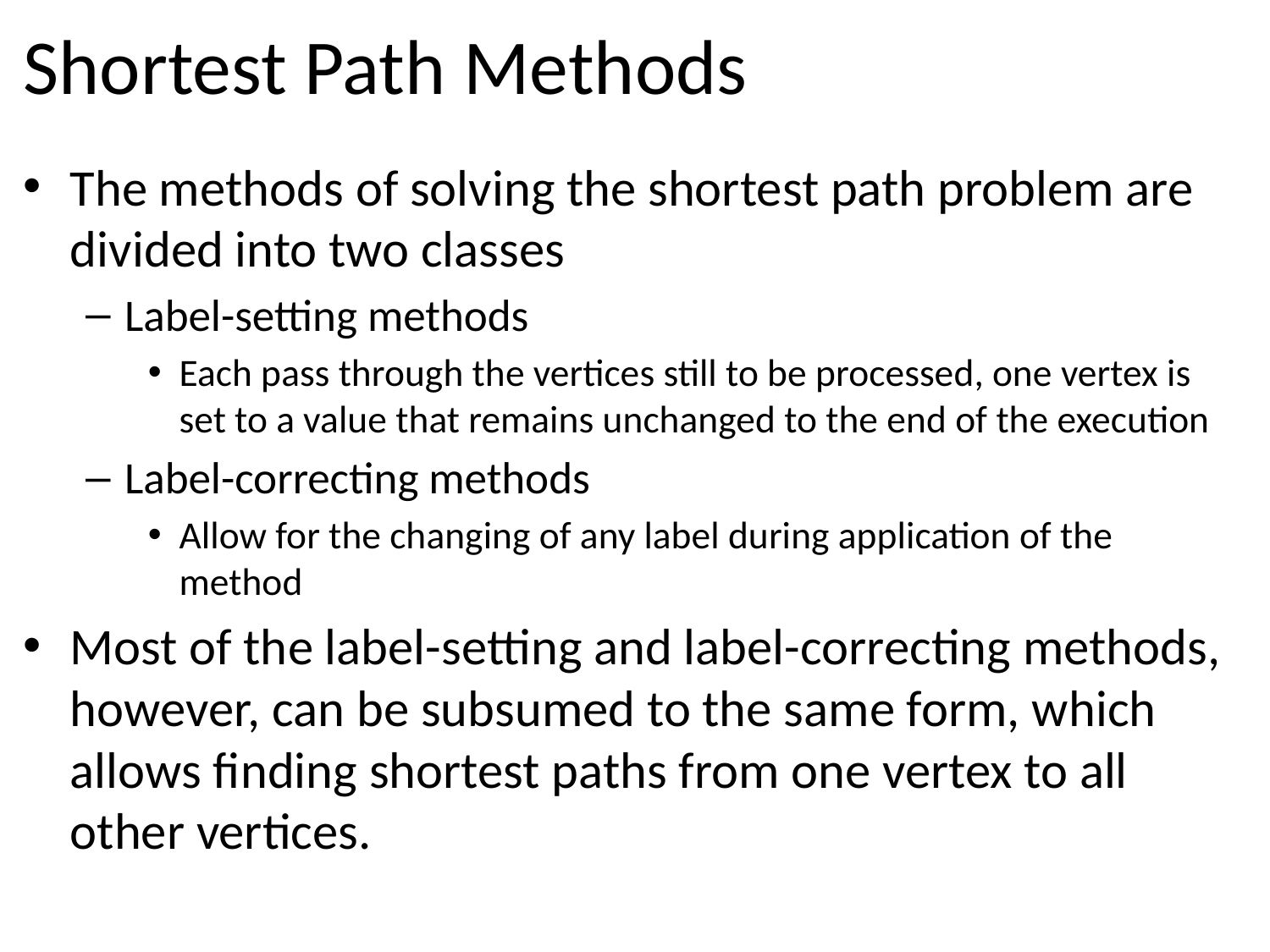

# Shortest Path Methods
The methods of solving the shortest path problem are divided into two classes
Label-setting methods
Each pass through the vertices still to be processed, one vertex is set to a value that remains unchanged to the end of the execution
Label-correcting methods
Allow for the changing of any label during application of the method
Most of the label-setting and label-correcting methods, however, can be subsumed to the same form, which allows finding shortest paths from one vertex to all other vertices.